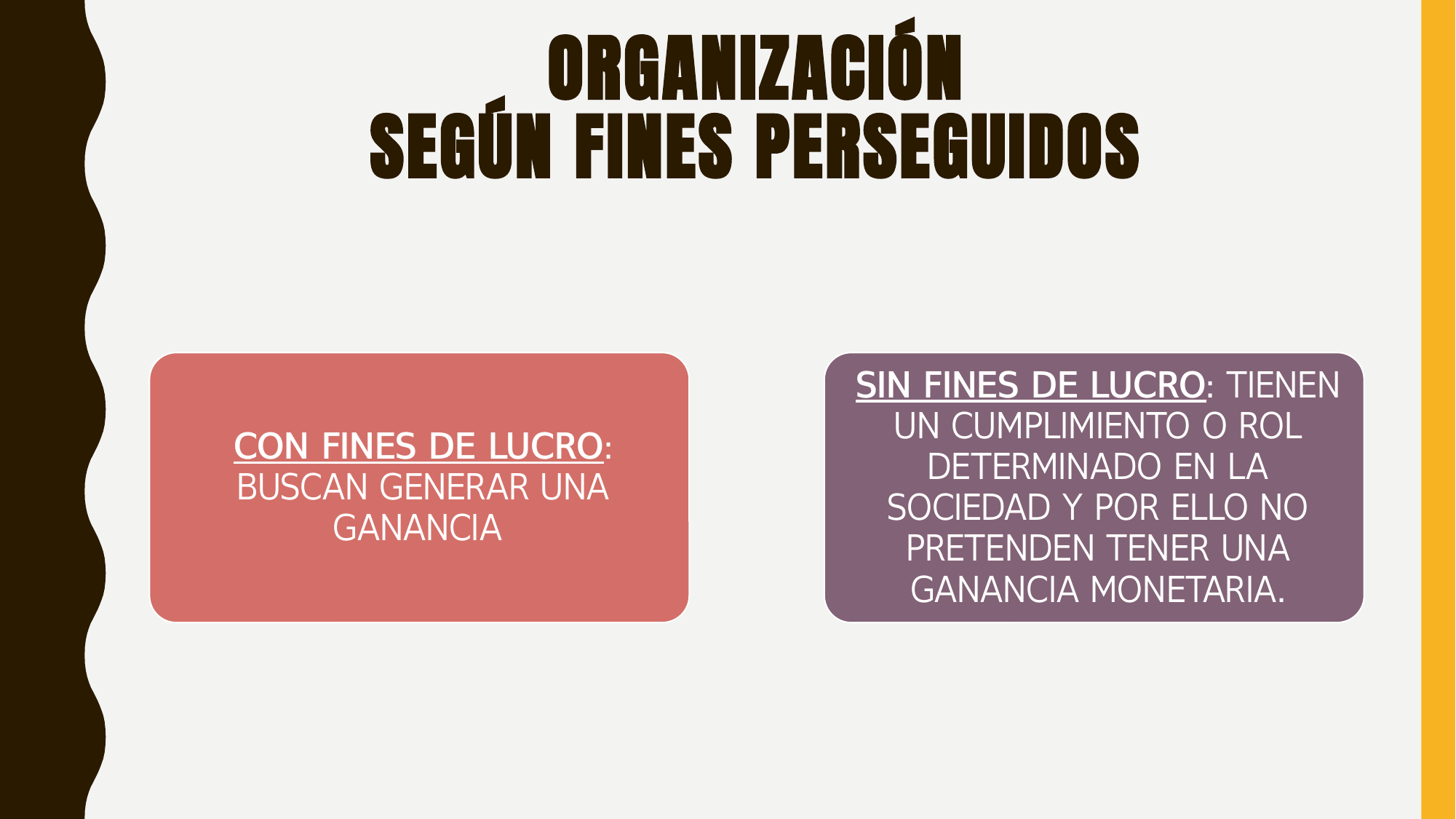

# ORGANIZACIÓN SEGÚN FINES PERSEGUIDOS
CON FINES DE LUCRO: BUSCAN GENERAR UNA GANANCIA
SIN FINES DE LUCRO: TIENEN UN CUMPLIMIENTO O ROL DETERMINADO EN LA SOCIEDAD Y POR ELLO NO PRETENDEN TENER UNA GANANCIA MONETARIA.